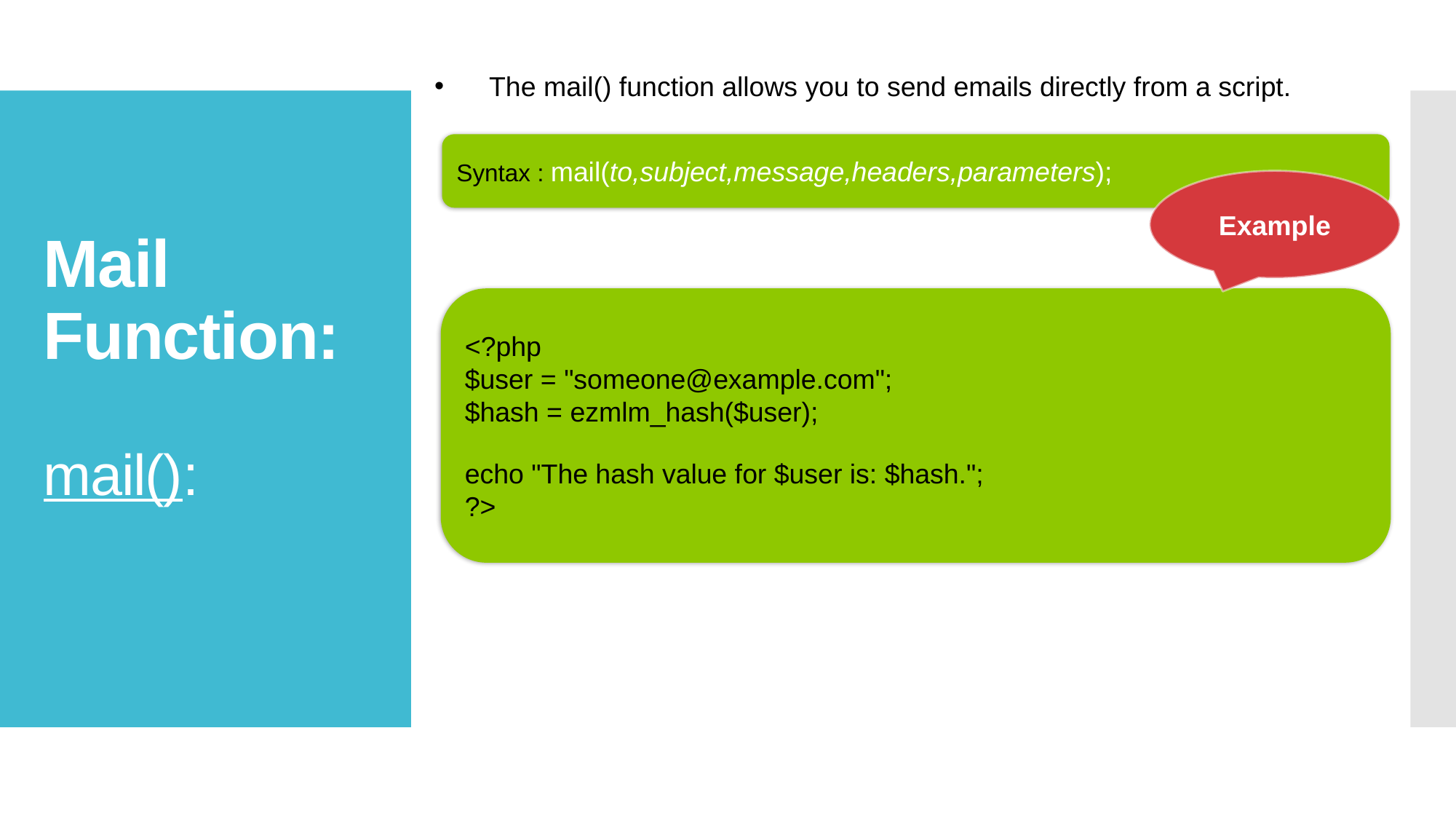

The mail() function allows you to send emails directly from a script.
# Mail Function: mail():
Syntax : mail(to,subject,message,headers,parameters);

Example
<?php
$user = "someone@example.com";
$hash = ezmlm_hash($user);
echo "The hash value for $user is: $hash.";
?>